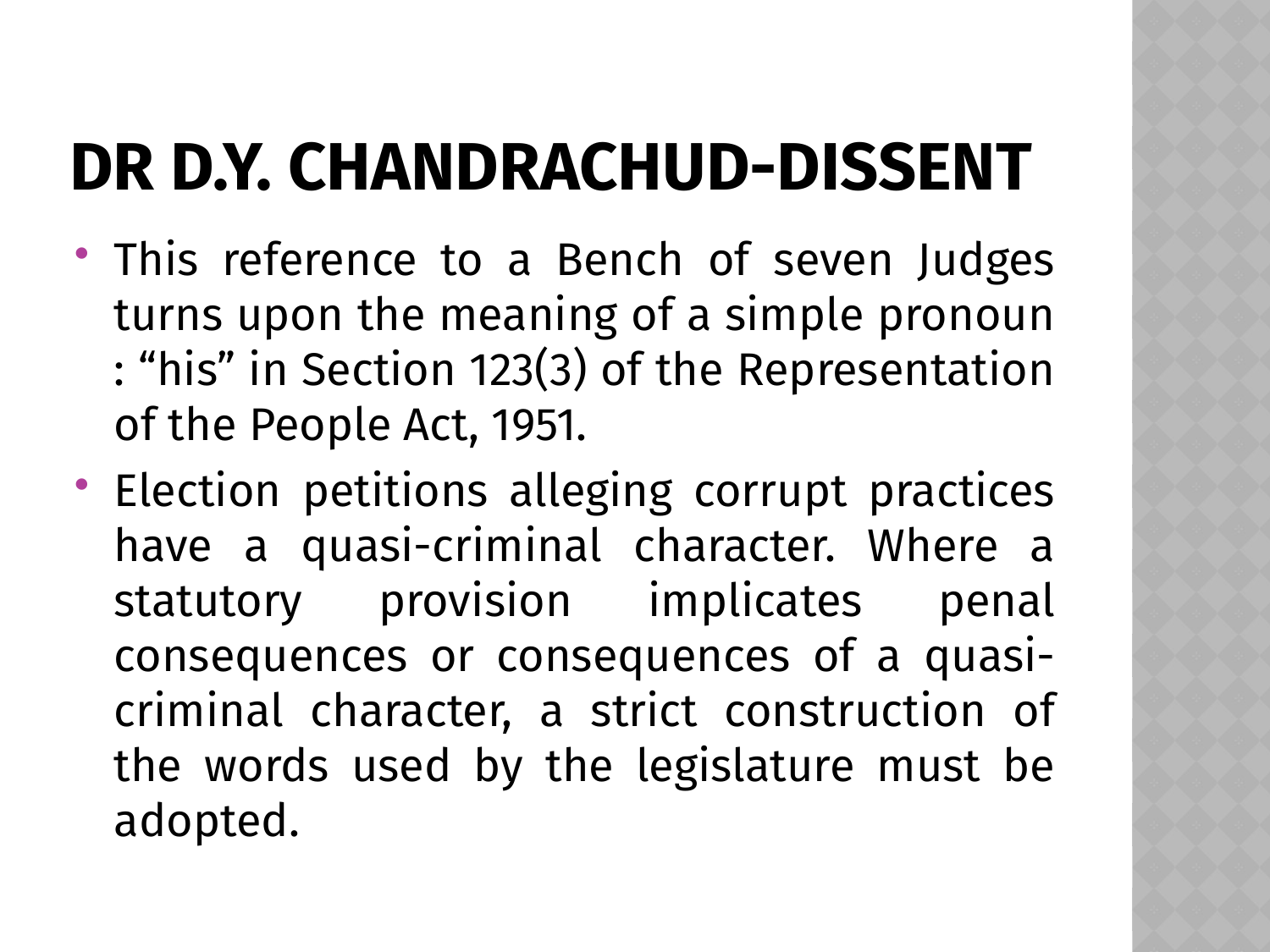

# Dr D.Y. Chandrachud-dissent
This reference to a Bench of seven Judges turns upon the meaning of a simple pronoun : “his” in Section 123(3) of the Representation of the People Act, 1951.
Election petitions alleging corrupt practices have a quasi-criminal character. Where a statutory provision implicates penal consequences or consequences of a quasi-criminal character, a strict construction of the words used by the legislature must be adopted.